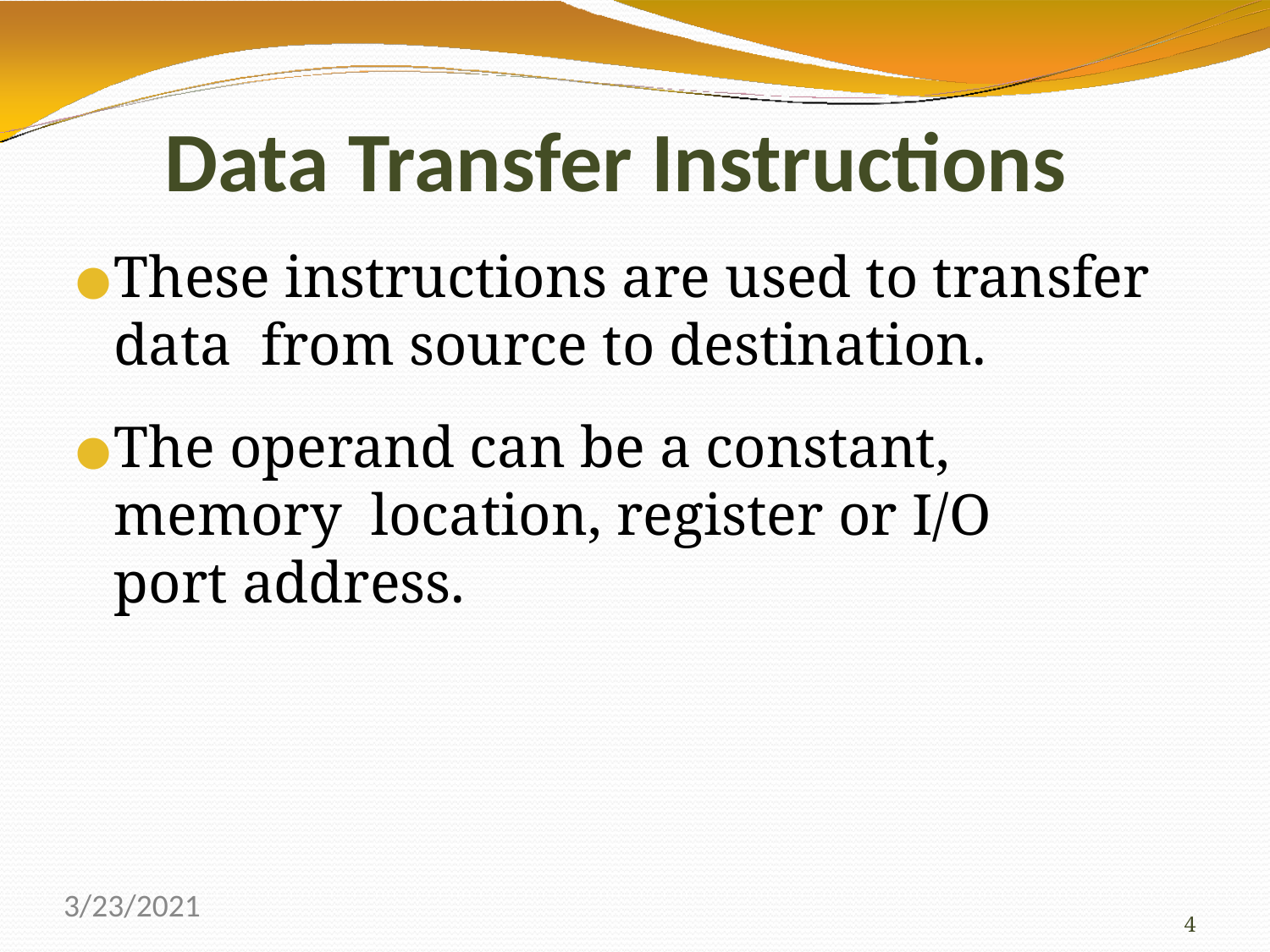

# Data Transfer Instructions
These instructions are used to transfer data  from source to destination.
The operand can be a constant, memory  location, register or I/O port address.
3/23/2021
4